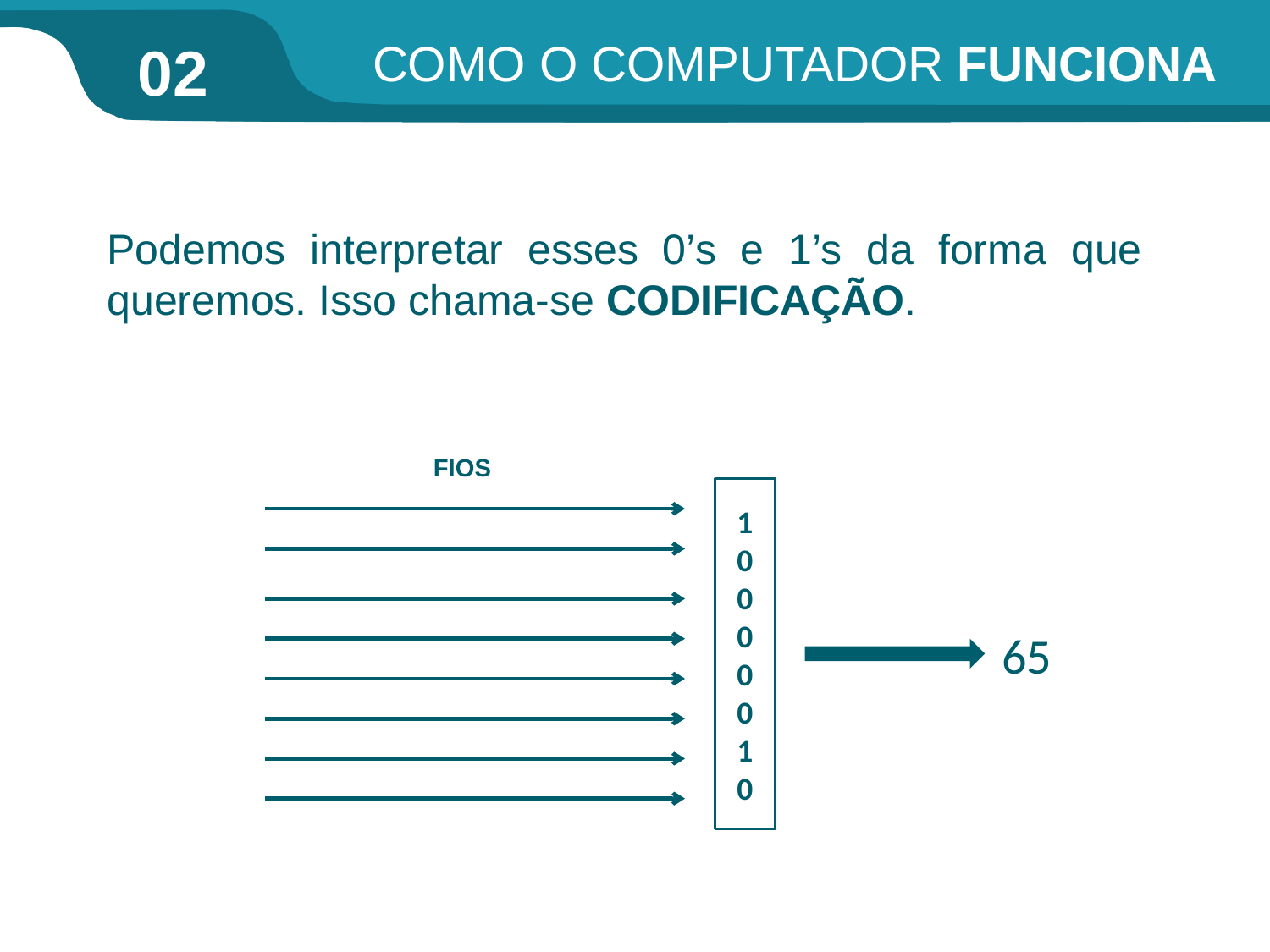

COMO O COMPUTADOR FUNCIONA
02
Podemos interpretar esses 0’s e 1’s da forma que queremos. Isso chama-se CODIFICAÇÃO.
FIOS

1
0
0
0
0
0
1
0

65